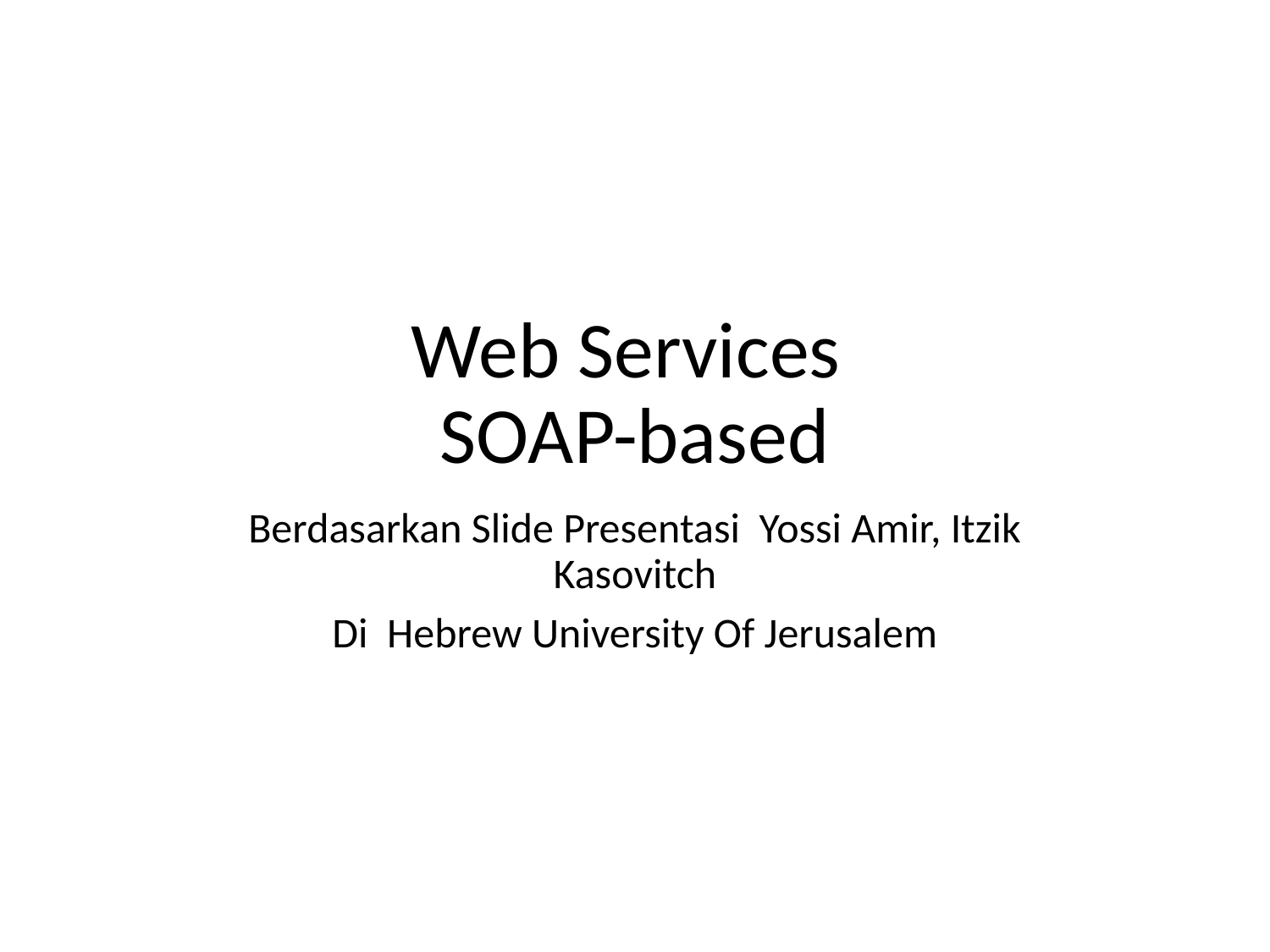

# Web Services SOAP-based
Berdasarkan Slide Presentasi  Yossi Amir, Itzik Kasovitch
Di  Hebrew University Of Jerusalem